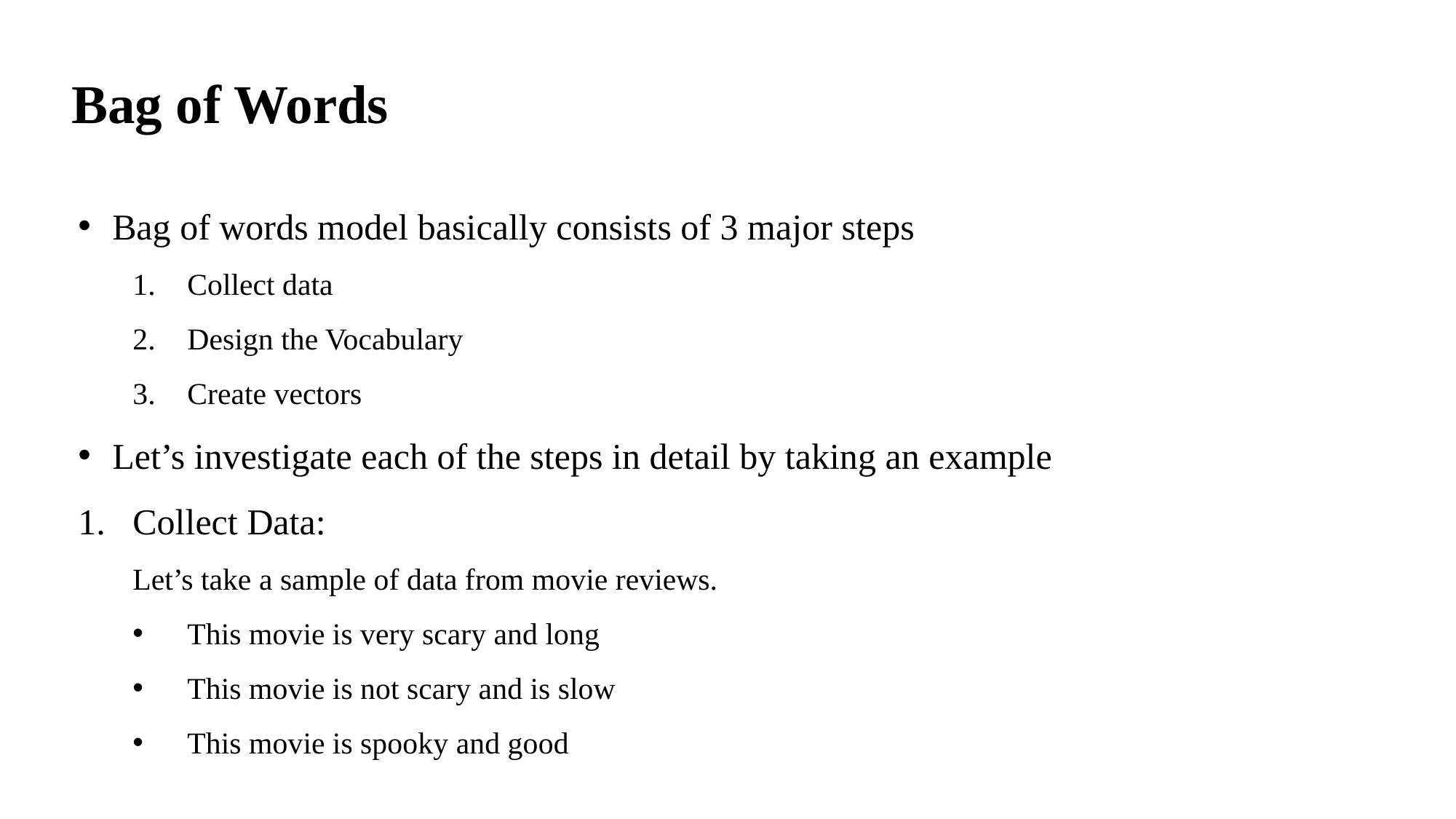

# Bag of Words
Bag of words model basically consists of 3 major steps
Collect data
Design the Vocabulary
Create vectors
Let’s investigate each of the steps in detail by taking an example
Collect Data:
Let’s take a sample of data from movie reviews.
This movie is very scary and long
This movie is not scary and is slow
This movie is spooky and good